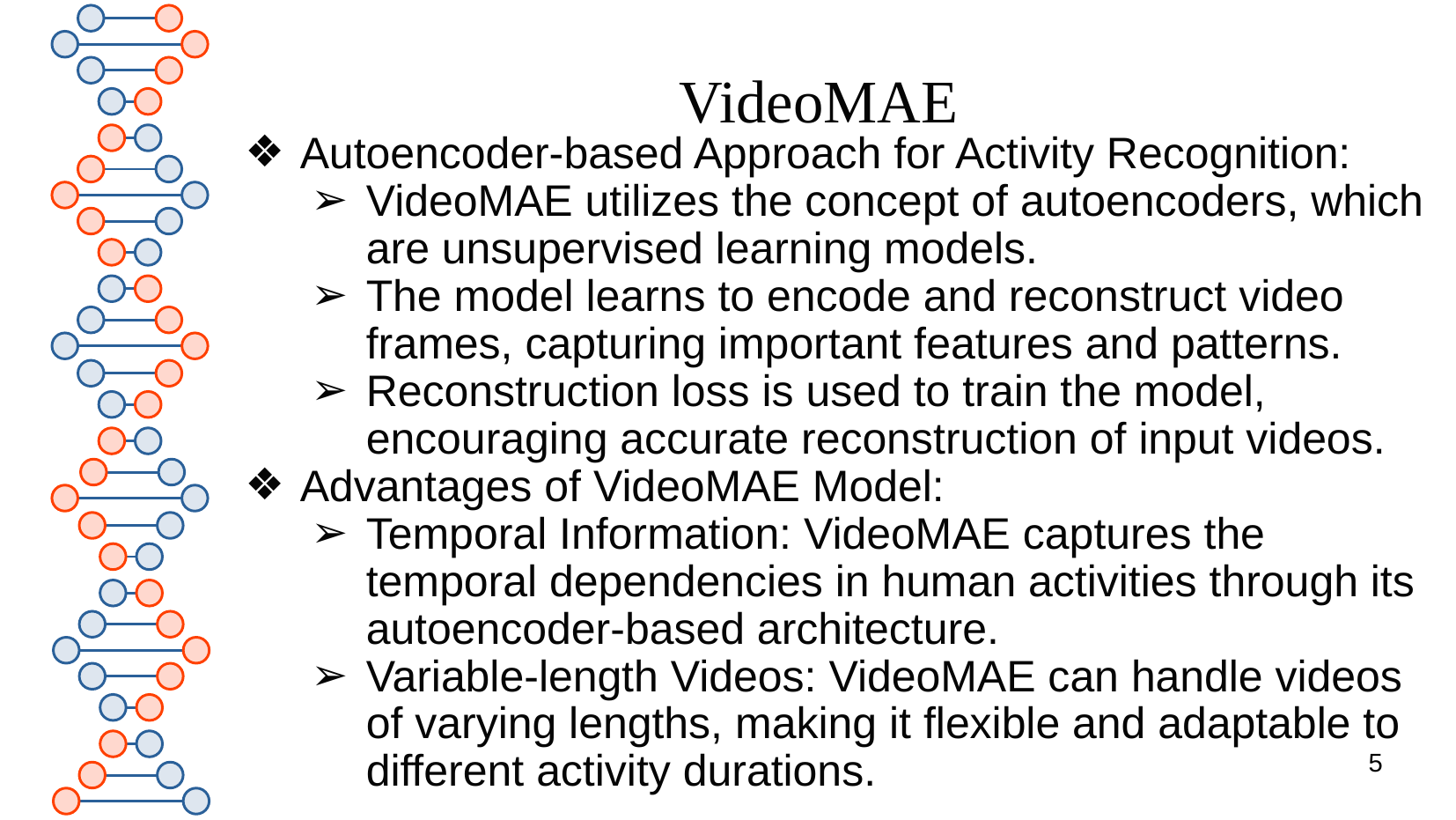

# VideoMAE
Autoencoder-based Approach for Activity Recognition:
VideoMAE utilizes the concept of autoencoders, which are unsupervised learning models.
The model learns to encode and reconstruct video frames, capturing important features and patterns.
Reconstruction loss is used to train the model, encouraging accurate reconstruction of input videos.
Advantages of VideoMAE Model:
Temporal Information: VideoMAE captures the temporal dependencies in human activities through its autoencoder-based architecture.
Variable-length Videos: VideoMAE can handle videos of varying lengths, making it flexible and adaptable to different activity durations.

5